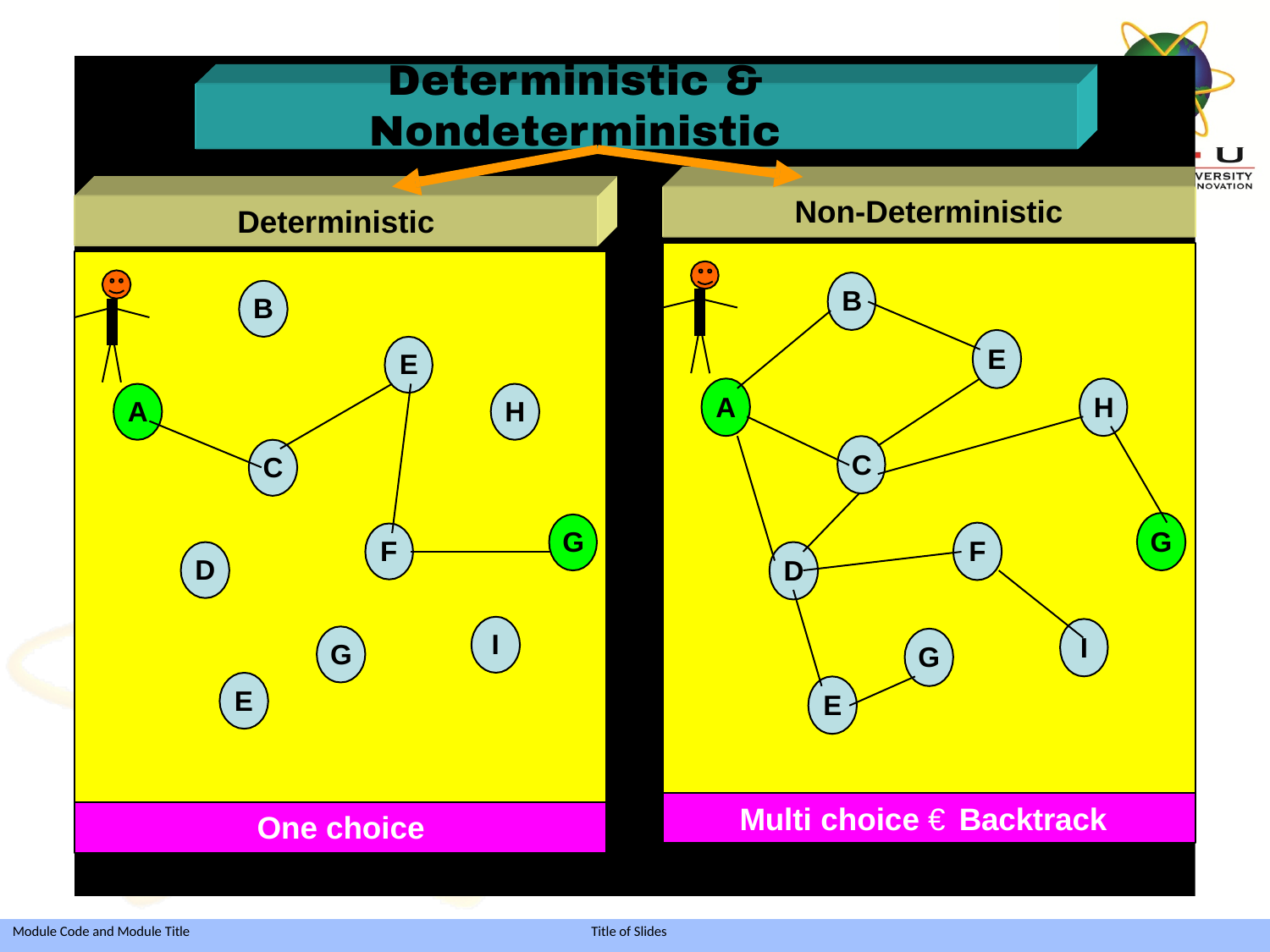

# Deterministic & Nondeterministic

Non-Deterministic

Deterministic

B

B

E

E

A
H
A
H

C
C

G
G
F
F

D
D

I

I
G
G

E
E

Multi choice € Backtrack

One choice